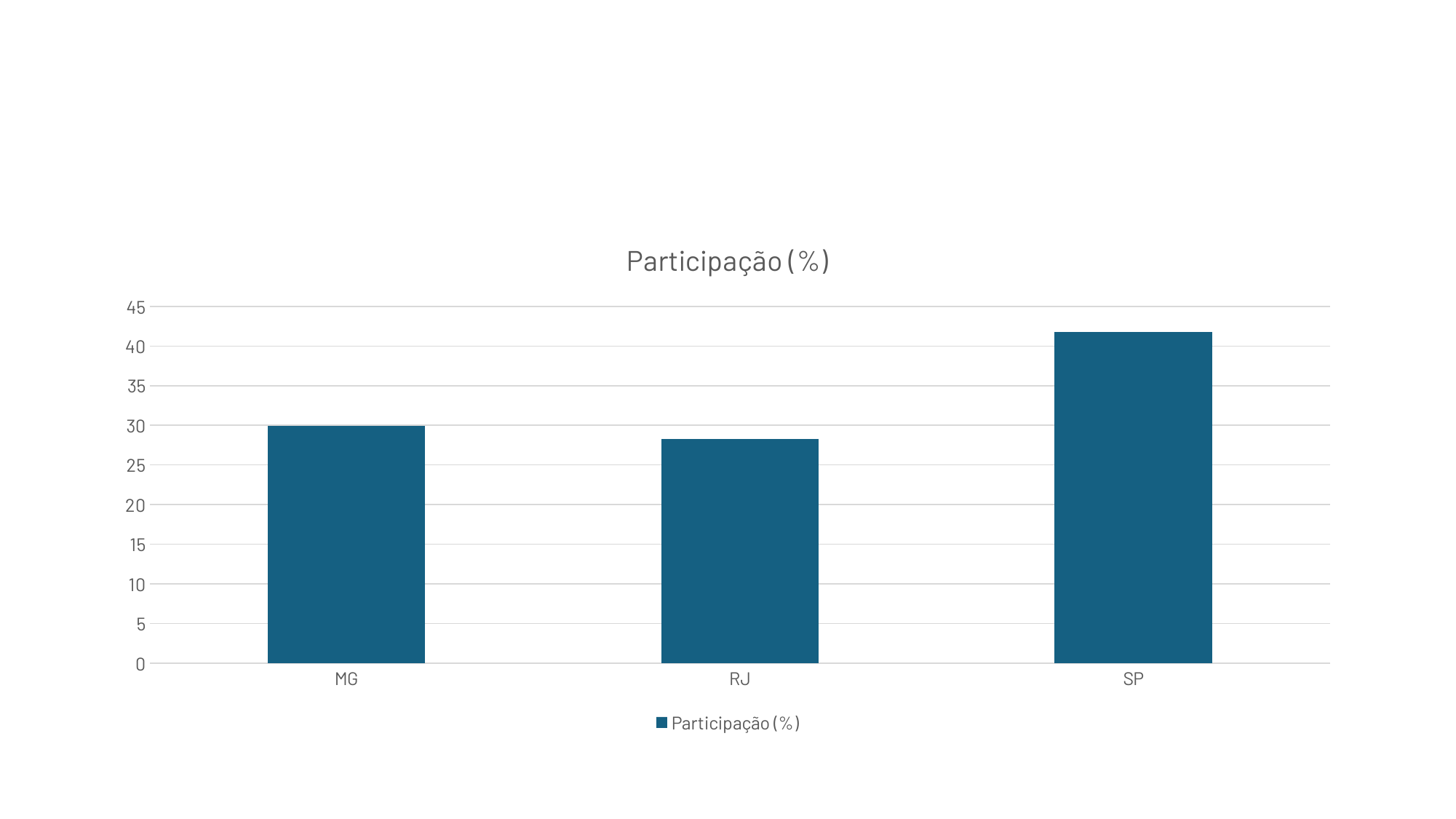

#

### Chart:

| Category | Participação (%) |
|---|---|
| MG | 29.93940948991544 |
| RJ | 28.316318970815544 |
| SP | 41.74427153926901 |